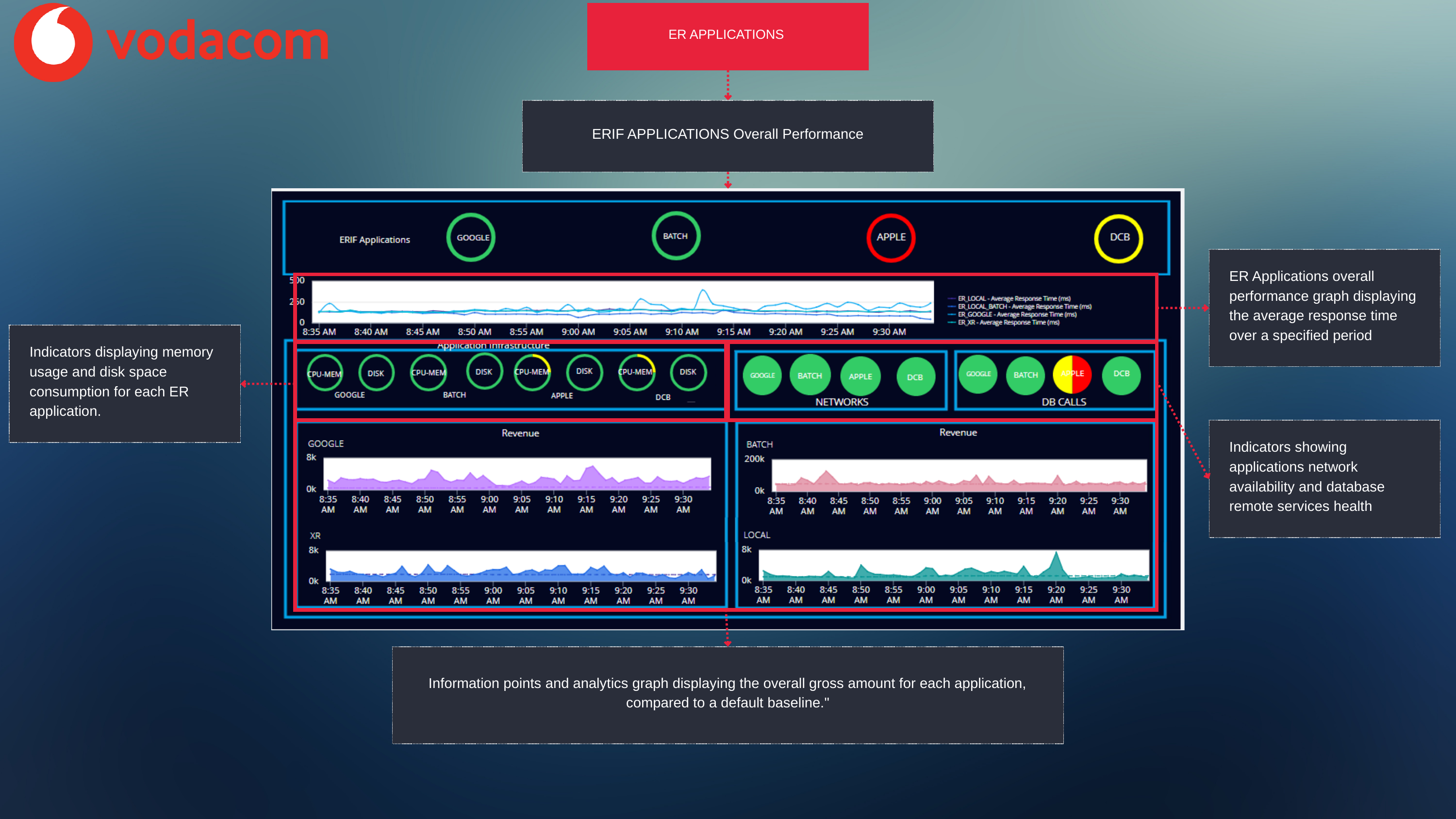

ER APPLICATIONS

ERIF APPLICATIONS Overall Performance

ER Applications overall performance graph displaying the average response time over a specified period

Indicators displaying memory usage and disk space consumption for each ER application.

Indicators showing applications network availability and database remote services health

Information points and analytics graph displaying the overall gross amount for each application, compared to a default baseline."